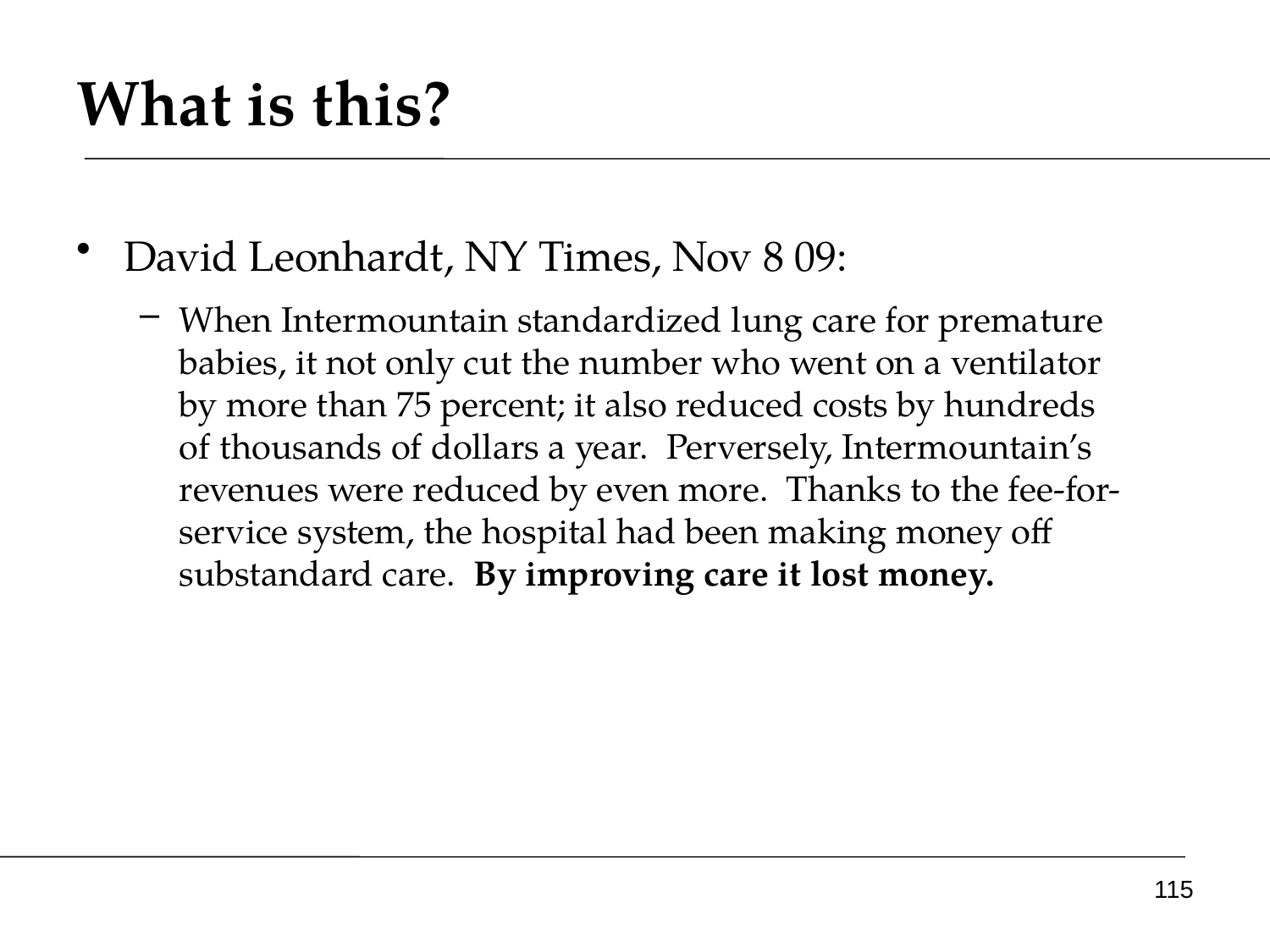

# What is this?
David Leonhardt, NY Times, Nov 8 09:
When Intermountain standardized lung care for premature babies, it not only cut the number who went on a ventilator by more than 75 percent; it also reduced costs by hundreds of thousands of dollars a year.  Perversely, Intermountain’s revenues were reduced by even more.  Thanks to the fee-for-service system, the hospital had been making money off substandard care.  By improving care it lost money.

115